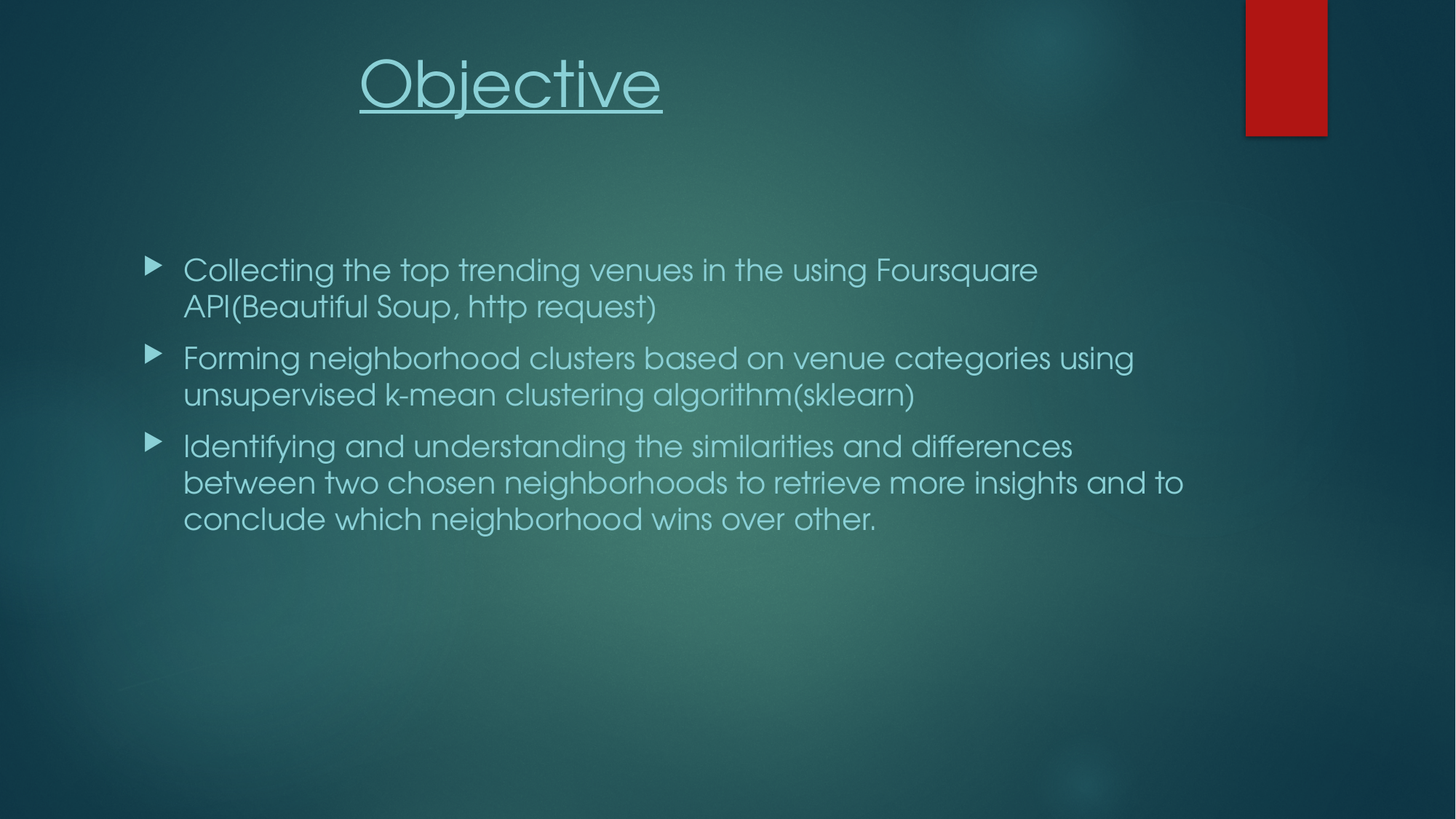

# Objective
Collecting the top trending venues in the using Foursquare API(Beautiful Soup, http request)
Forming neighborhood clusters based on venue categories using unsupervised k-mean clustering algorithm(sklearn)
Identifying and understanding the similarities and differences between two chosen neighborhoods to retrieve more insights and to conclude which neighborhood wins over other.